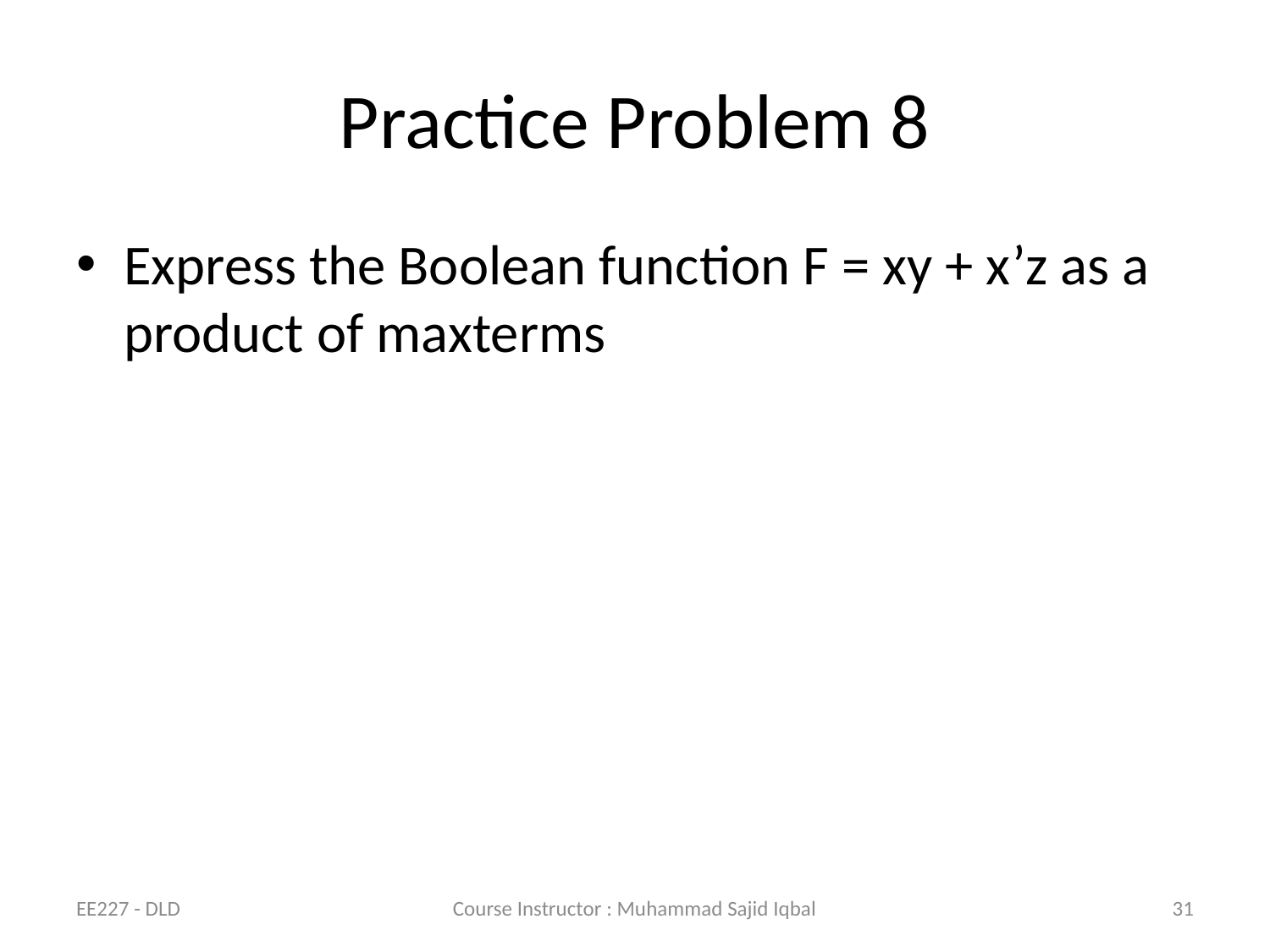

# Practice Problem 8
Express the Boolean function F = xy + x’z as a product of maxterms
EE227 - DLD
Course Instructor : Muhammad Sajid Iqbal
31